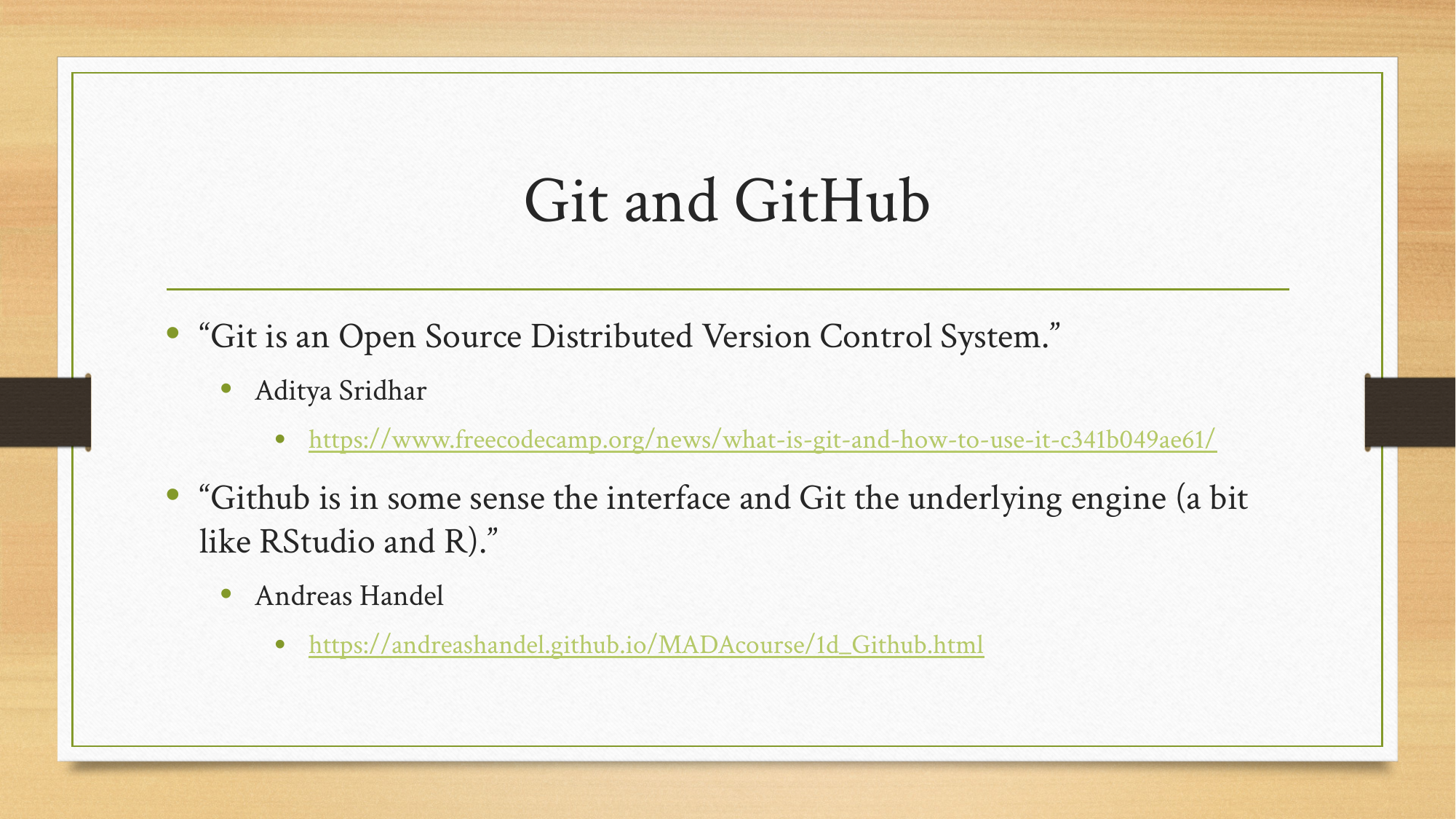

# Git and GitHub
“Git is an Open Source Distributed Version Control System.”
Aditya Sridhar
https://www.freecodecamp.org/news/what-is-git-and-how-to-use-it-c341b049ae61/
“Github is in some sense the interface and Git the underlying engine (a bit like RStudio and R).”
Andreas Handel
https://andreashandel.github.io/MADAcourse/1d_Github.html